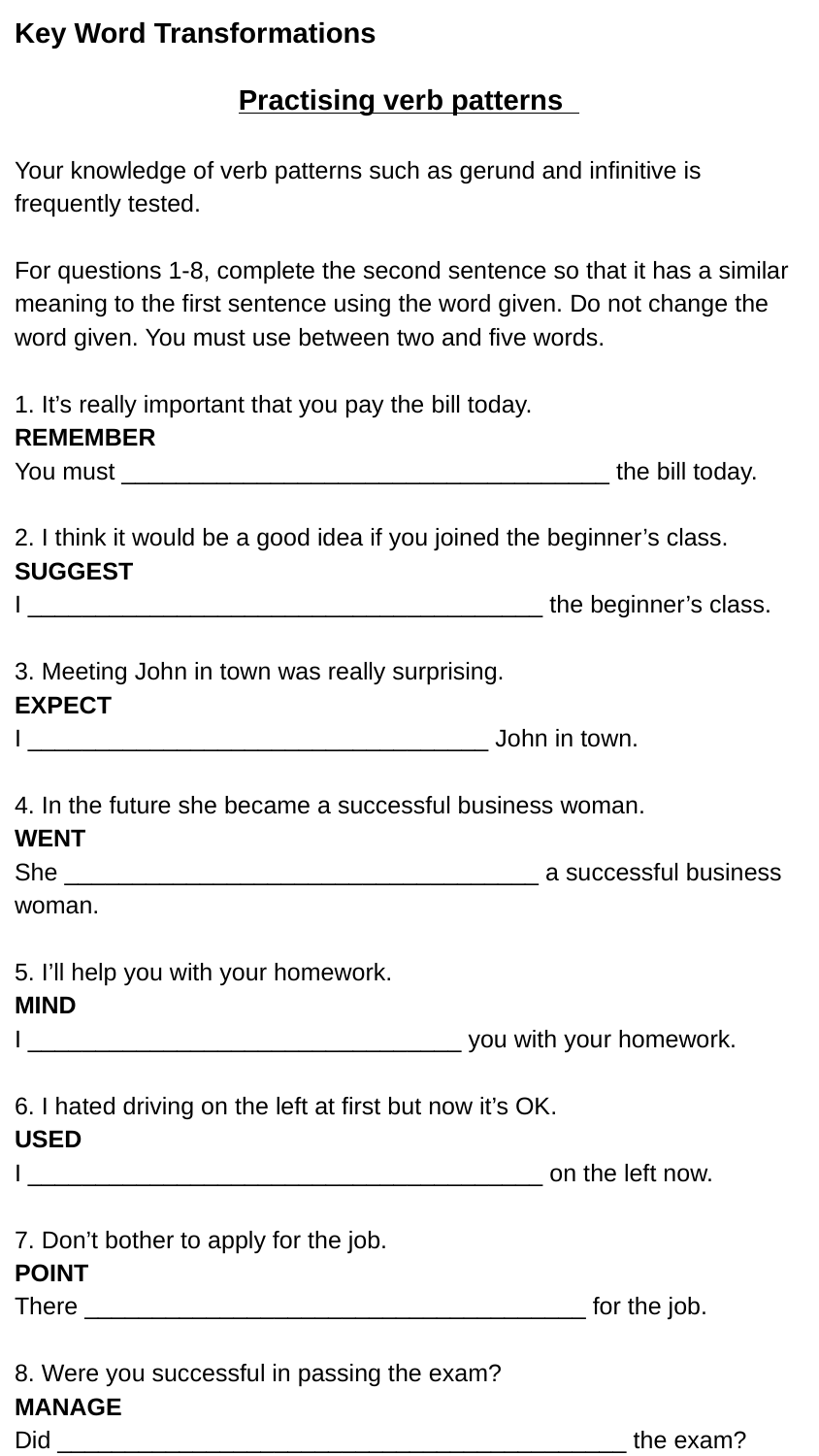

Key Word Transformations

Practising verb patterns

Your knowledge of verb patterns such as gerund and infinitive is frequently tested.

For questions 1-8, complete the second sentence so that it has a similar meaning to the first sentence using the word given. Do not change the word given. You must use between two and five words.

1. It’s really important that you pay the bill today.
REMEMBER
You must ____________________________________ the bill today.

2. I think it would be a good idea if you joined the beginner’s class.
SUGGEST
I ______________________________________ the beginner’s class.

3. Meeting John in town was really surprising.
EXPECT
I __________________________________ John in town.

4. In the future she became a successful business woman.
WENT
She ___________________________________ a successful business woman.

5. I’ll help you with your homework.
MIND
I ________________________________ you with your homework.

6. I hated driving on the left at first but now it’s OK.
USED
I ______________________________________ on the left now.

7. Don’t bother to apply for the job.
POINT
There _____________________________________ for the job.

8. Were you successful in passing the exam?
MANAGE
Did __________________________________________ the exam?